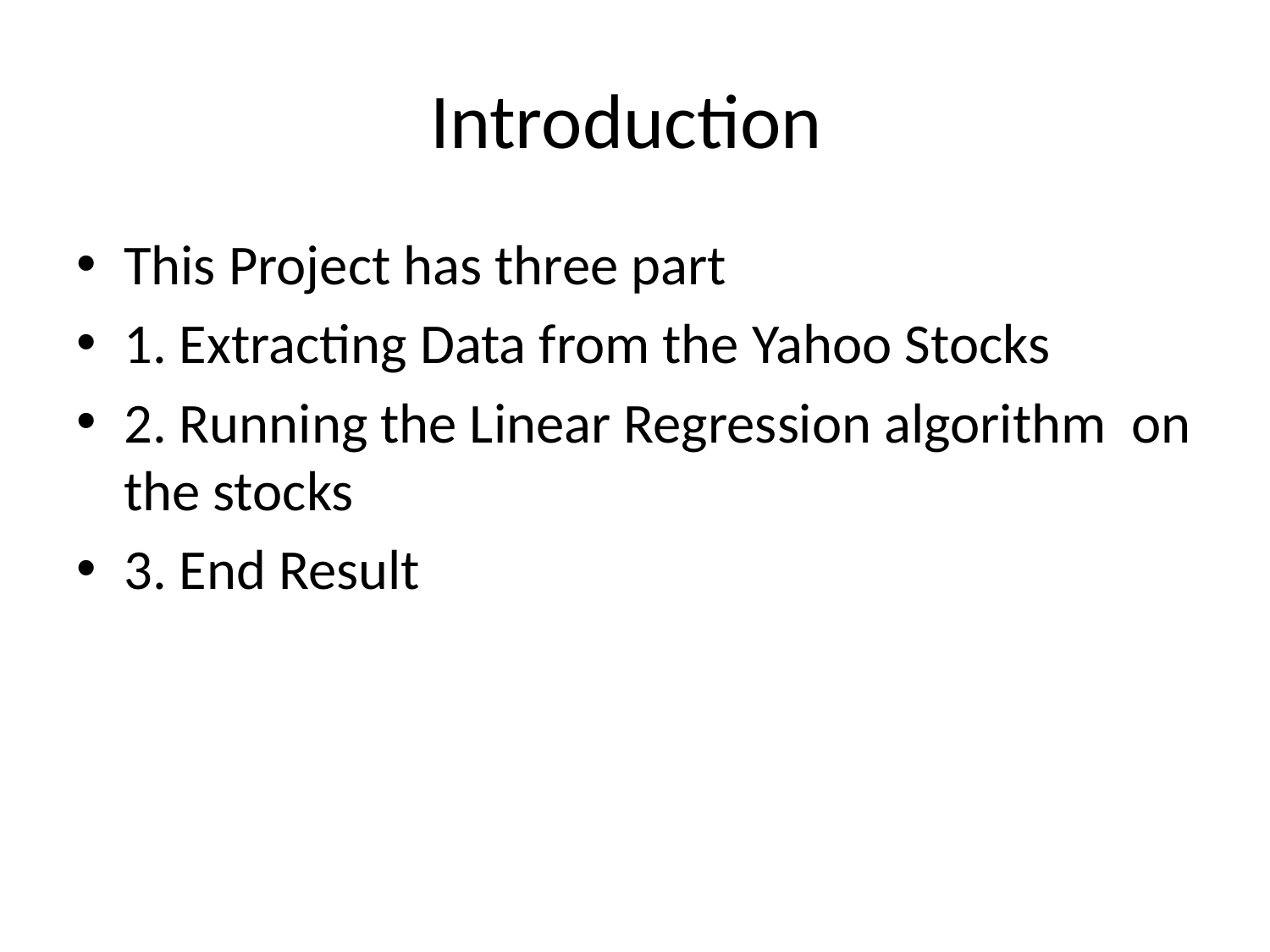

# Introduction
This Project has three part
1. Extracting Data from the Yahoo Stocks
2. Running the Linear Regression algorithm  on the stocks
3. End Result